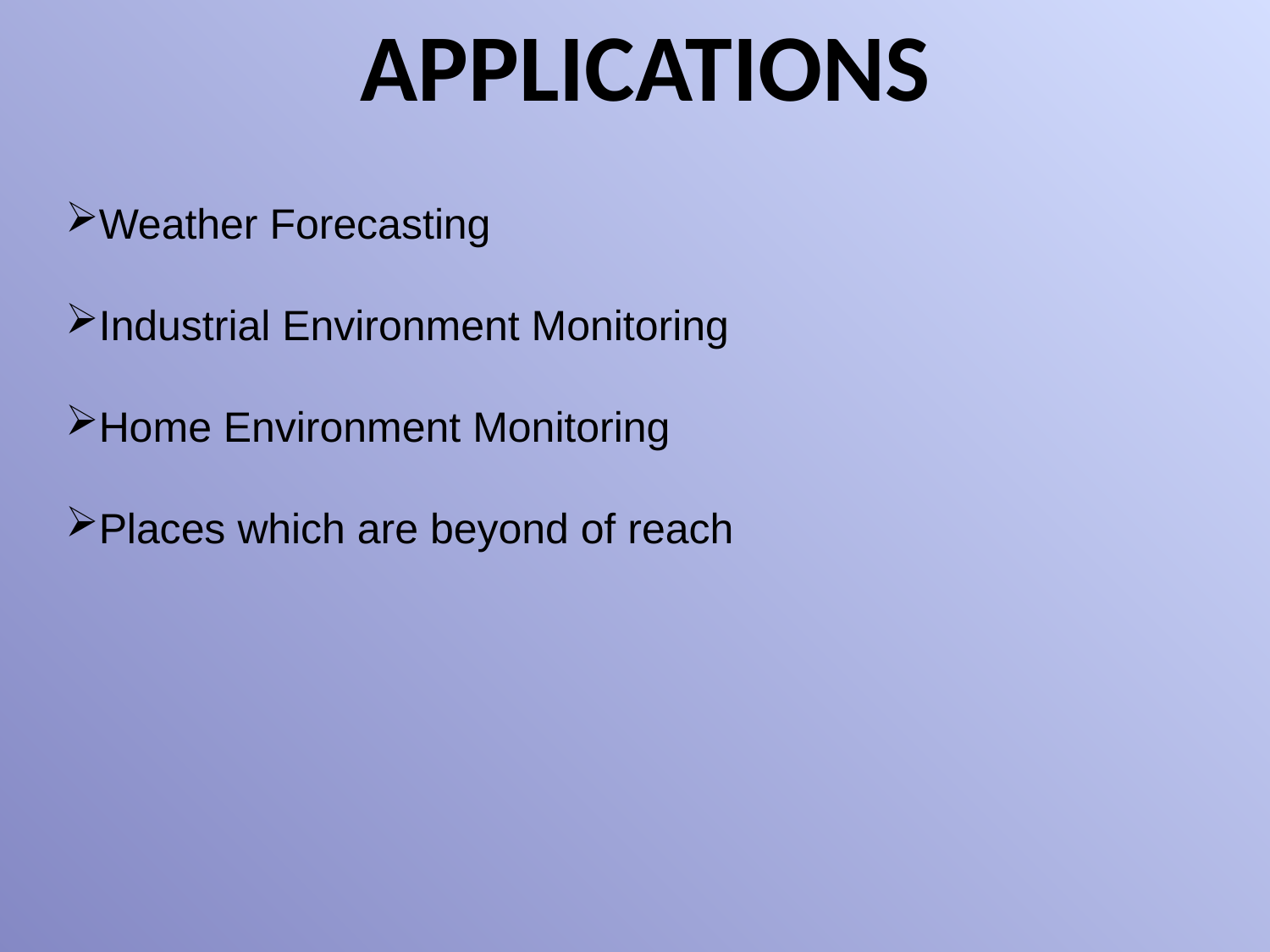

APPLICATIONS
Weather Forecasting

Industrial Environment Monitoring

Home Environment Monitoring

Places which are beyond of reach